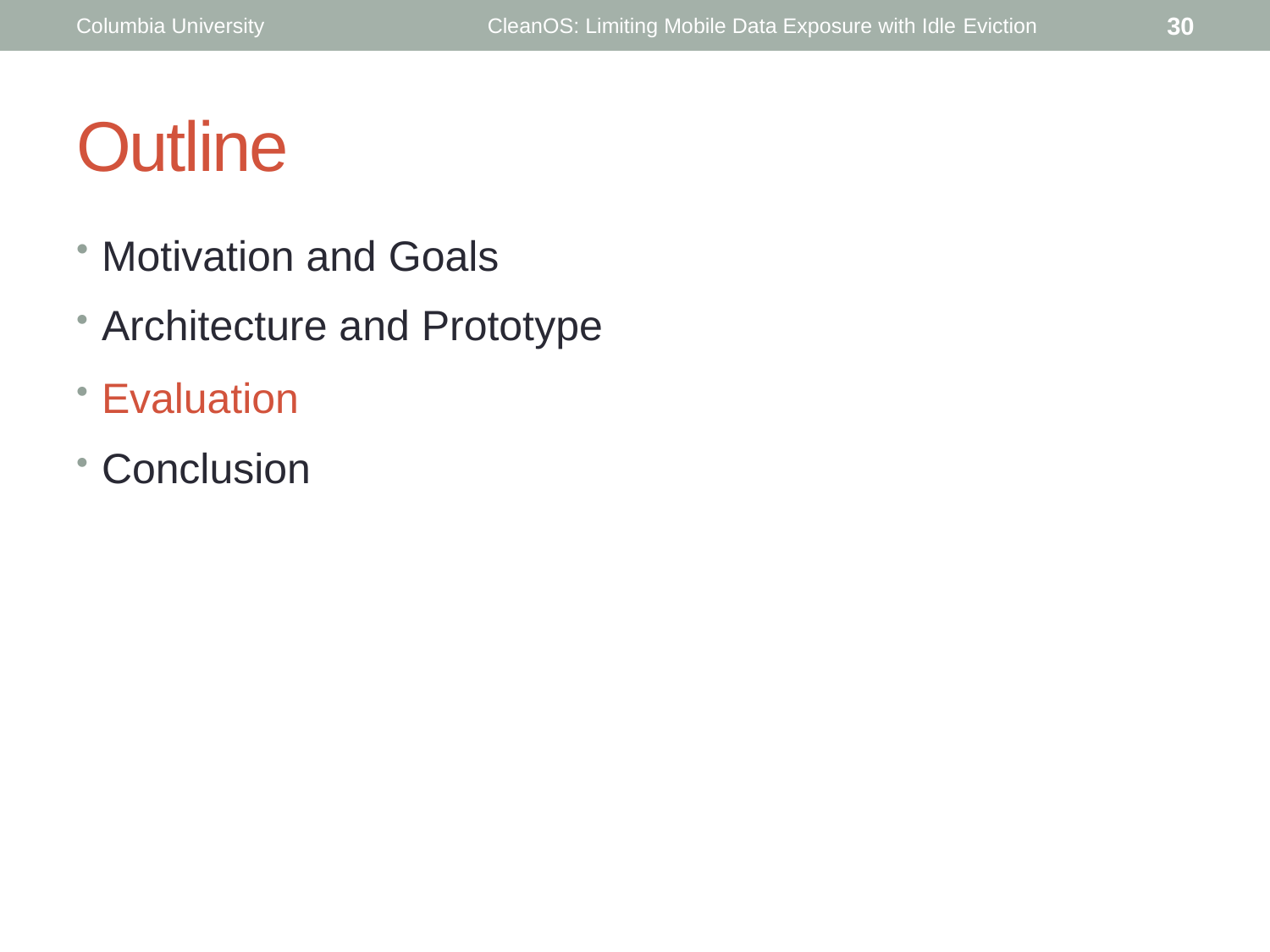

30
Columbia University
CleanOS: Limiting Mobile Data Exposure with Idle Eviction
Outline
Motivation and Goals
Architecture and Prototype
Evaluation
Conclusion